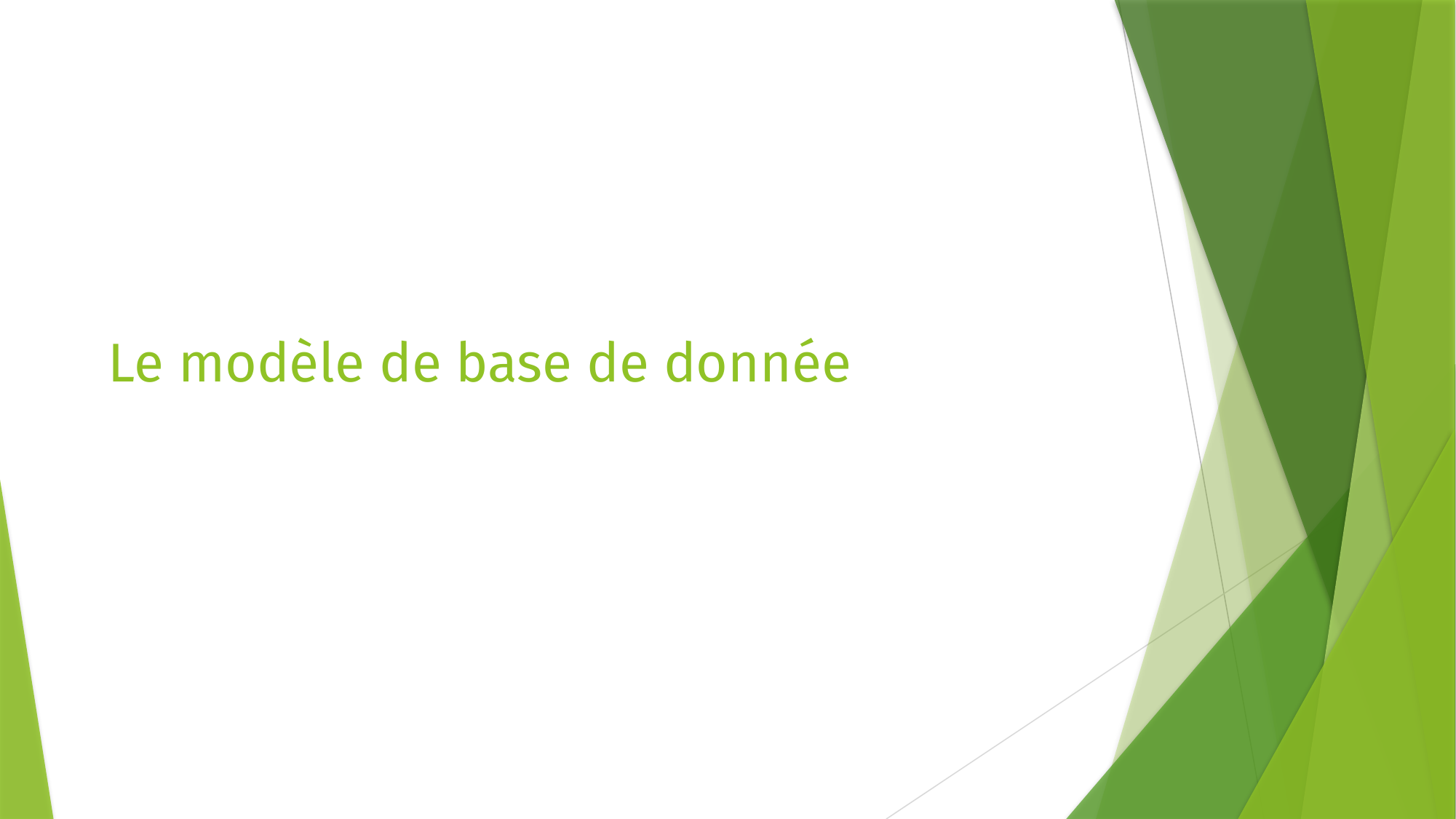

# Le modèle de base de donnée